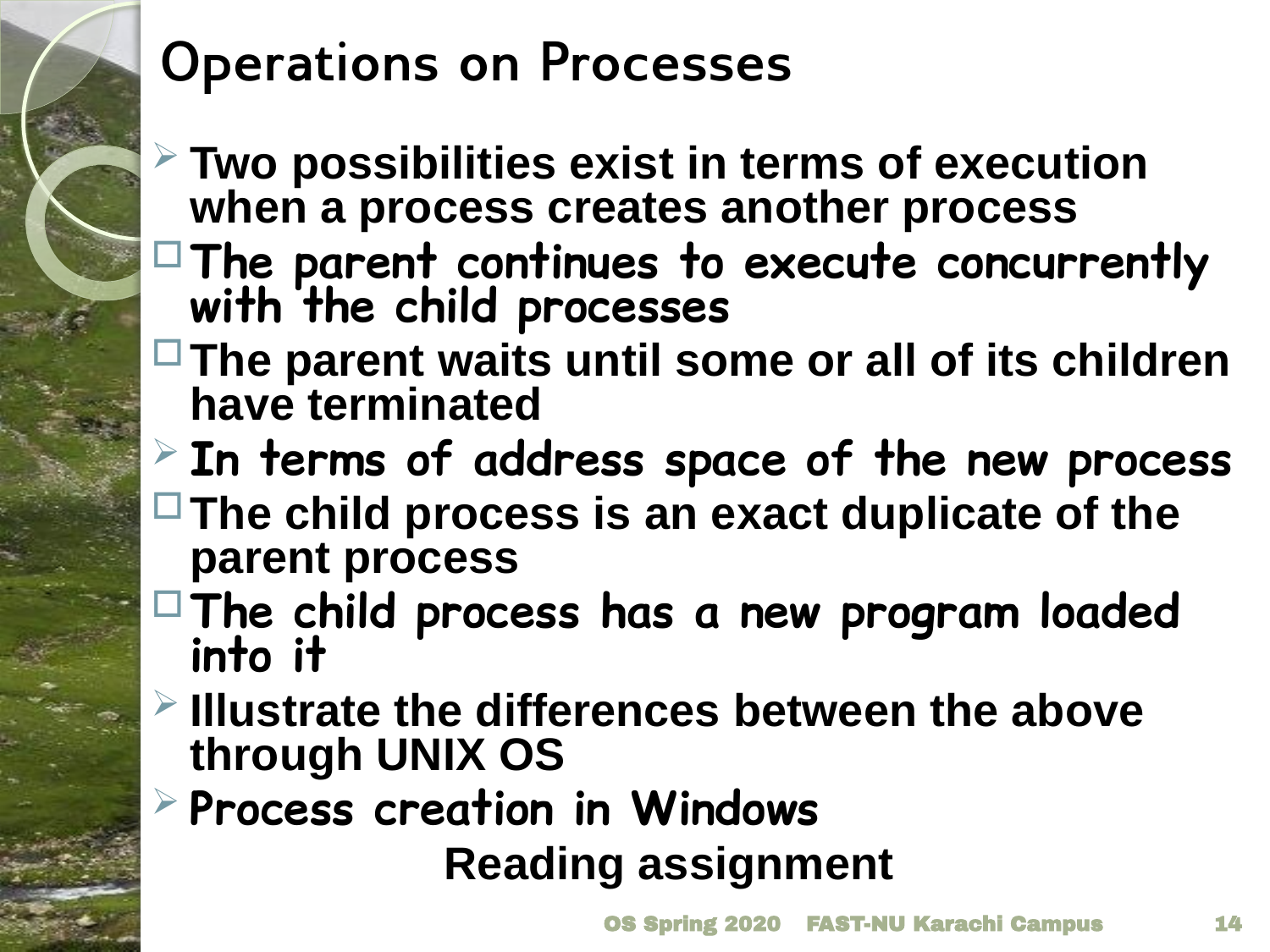

# Operations on Processes
Two possibilities exist in terms of execution when a process creates another process
The parent continues to execute concurrently with the child processes
The parent waits until some or all of its children have terminated
In terms of address space of the new process
The child process is an exact duplicate of the parent process
The child process has a new program loaded into it
Illustrate the differences between the above through UNIX OS
Process creation in Windows
			Reading assignment
OS Spring 2020
FAST-NU Karachi Campus
14